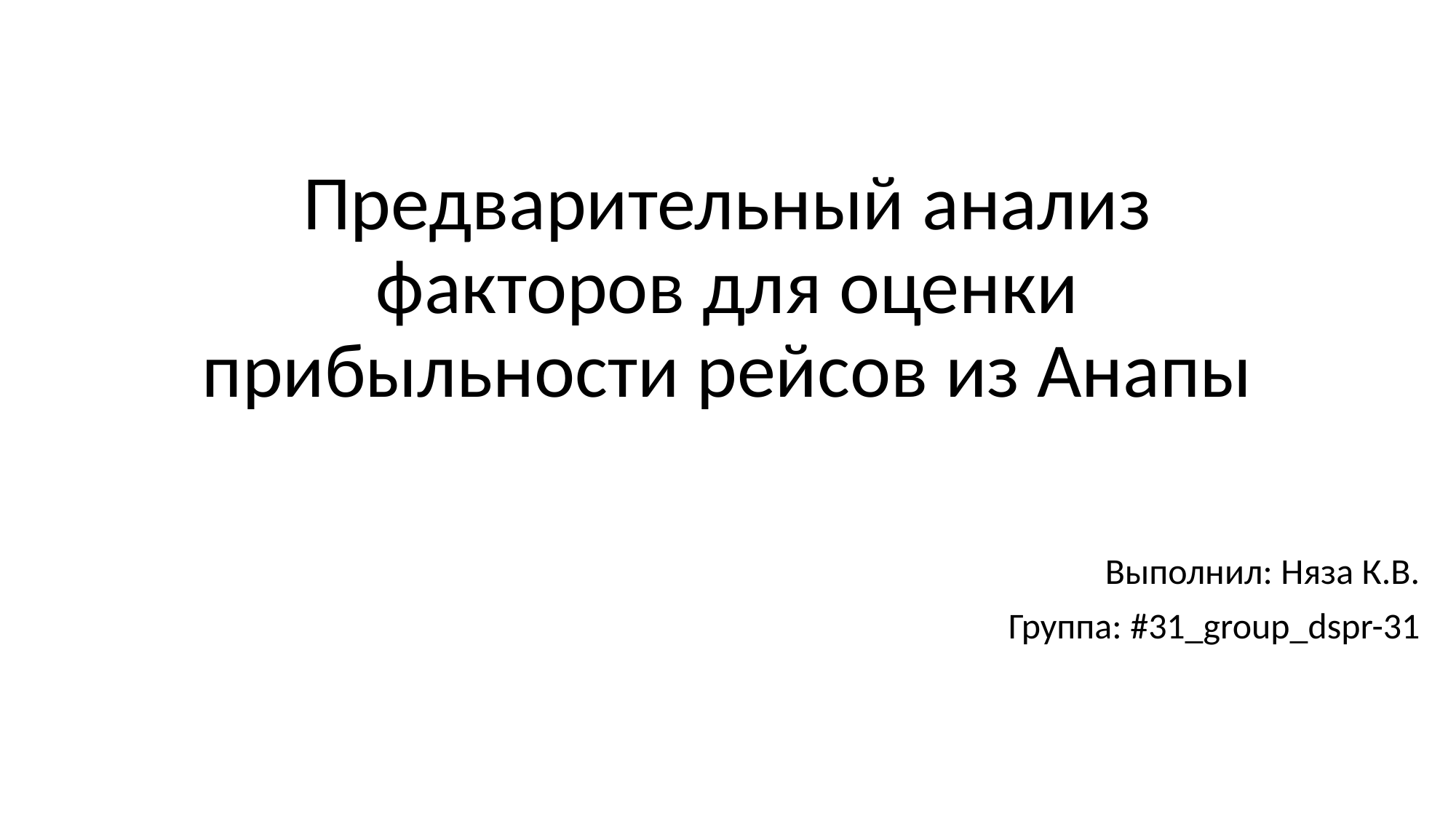

# Предварительный анализ факторов для оценки прибыльности рейсов из Анапы
Выполнил: Няза К.В.
Группа: #31_group_dspr-31